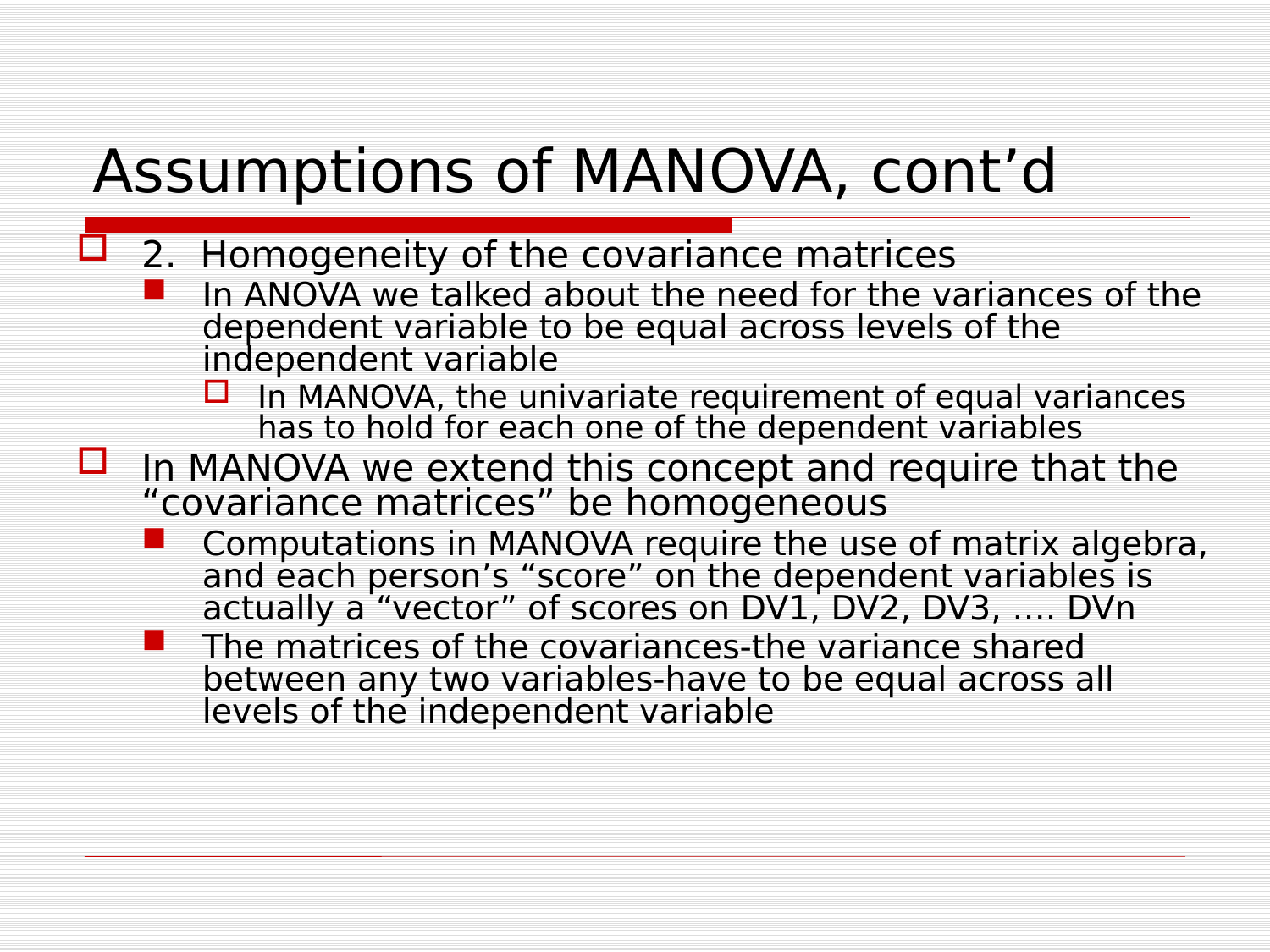

# Assumptions of MANOVA, cont’d
2.  Homogeneity of the covariance matrices
In ANOVA we talked about the need for the variances of the dependent variable to be equal across levels of the independent variable
In MANOVA, the univariate requirement of equal variances has to hold for each one of the dependent variables
In MANOVA we extend this concept and require that the “covariance matrices” be homogeneous
Computations in MANOVA require the use of matrix algebra, and each person’s “score” on the dependent variables is actually a “vector” of scores on DV1, DV2, DV3, …. DVn
The matrices of the covariances-the variance shared between any two variables-have to be equal across all levels of the independent variable